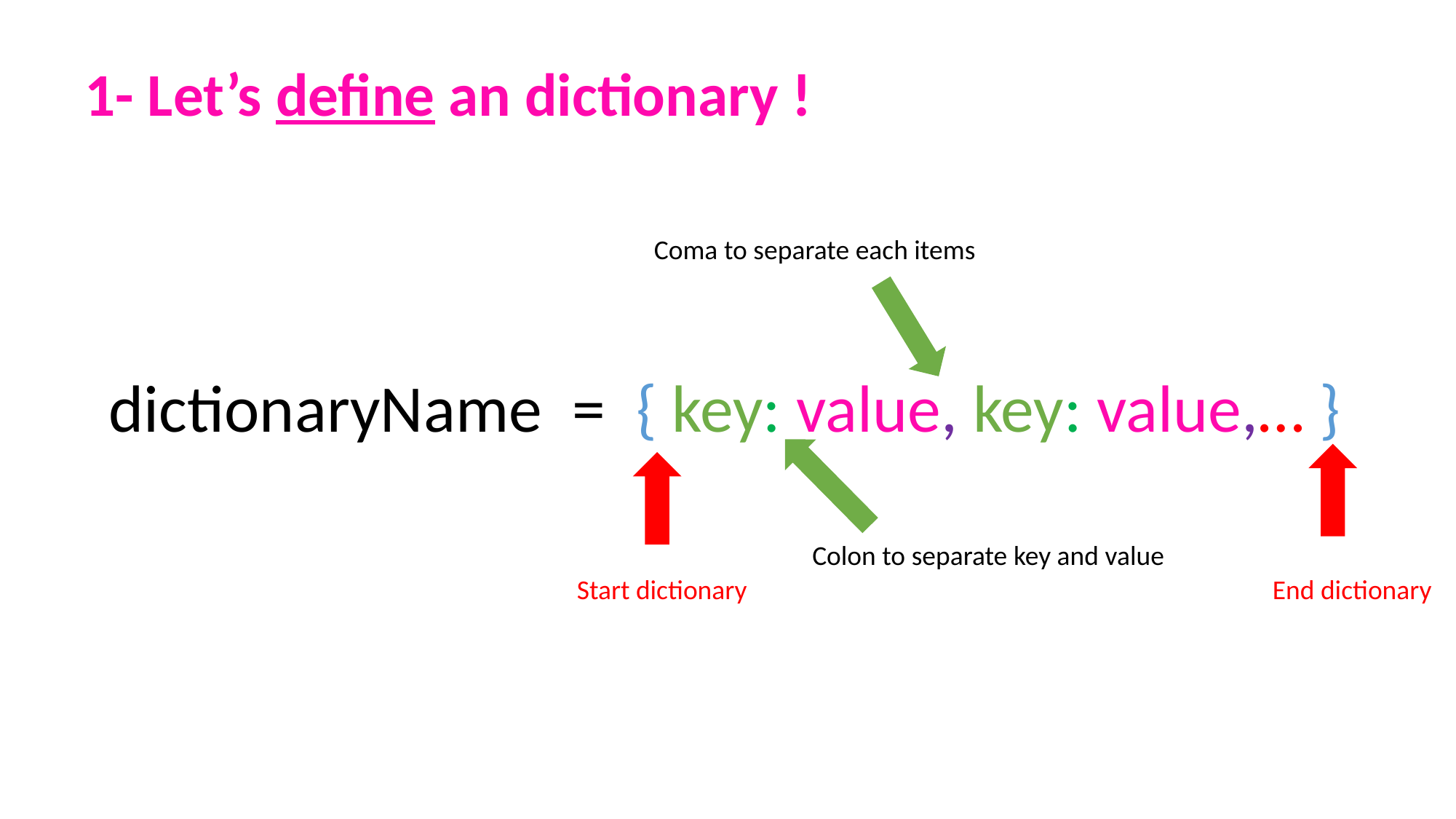

1- Let’s define an dictionary !
Coma to separate each items

dictionaryName  =  { key: value, key: value,… }

Colon to separate key and value
Start dictionary
End dictionary